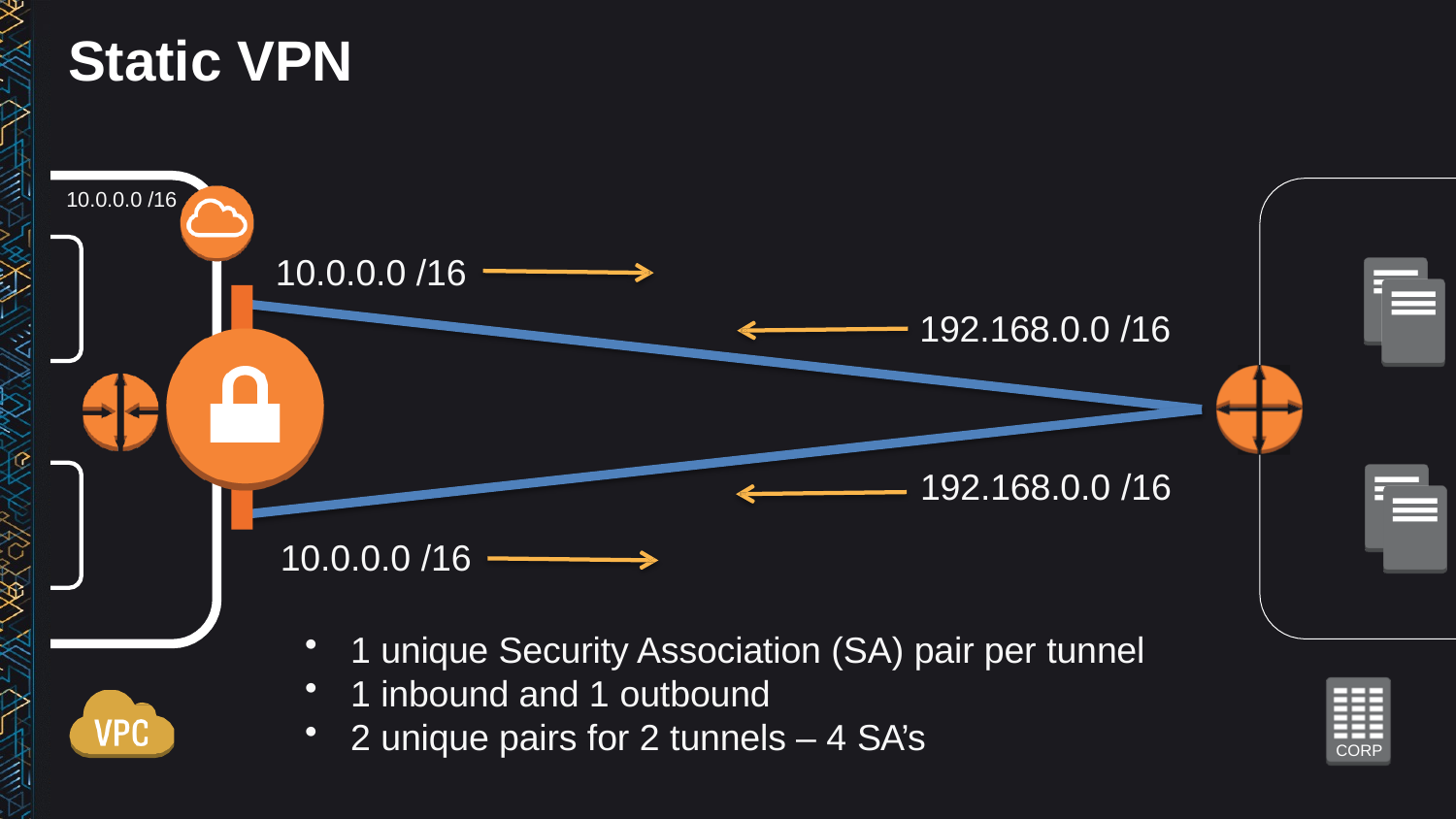

# Static VPN
10.0.0.0 /16

10.0.0.0 /16
192.168.0.0 /16

192.168.0.0 /16
10.0.0.0 /16

1 unique Security Association (SA) pair per tunnel
1 inbound and 1 outbound
2 unique pairs for 2 tunnels – 4 SA’s

CORP